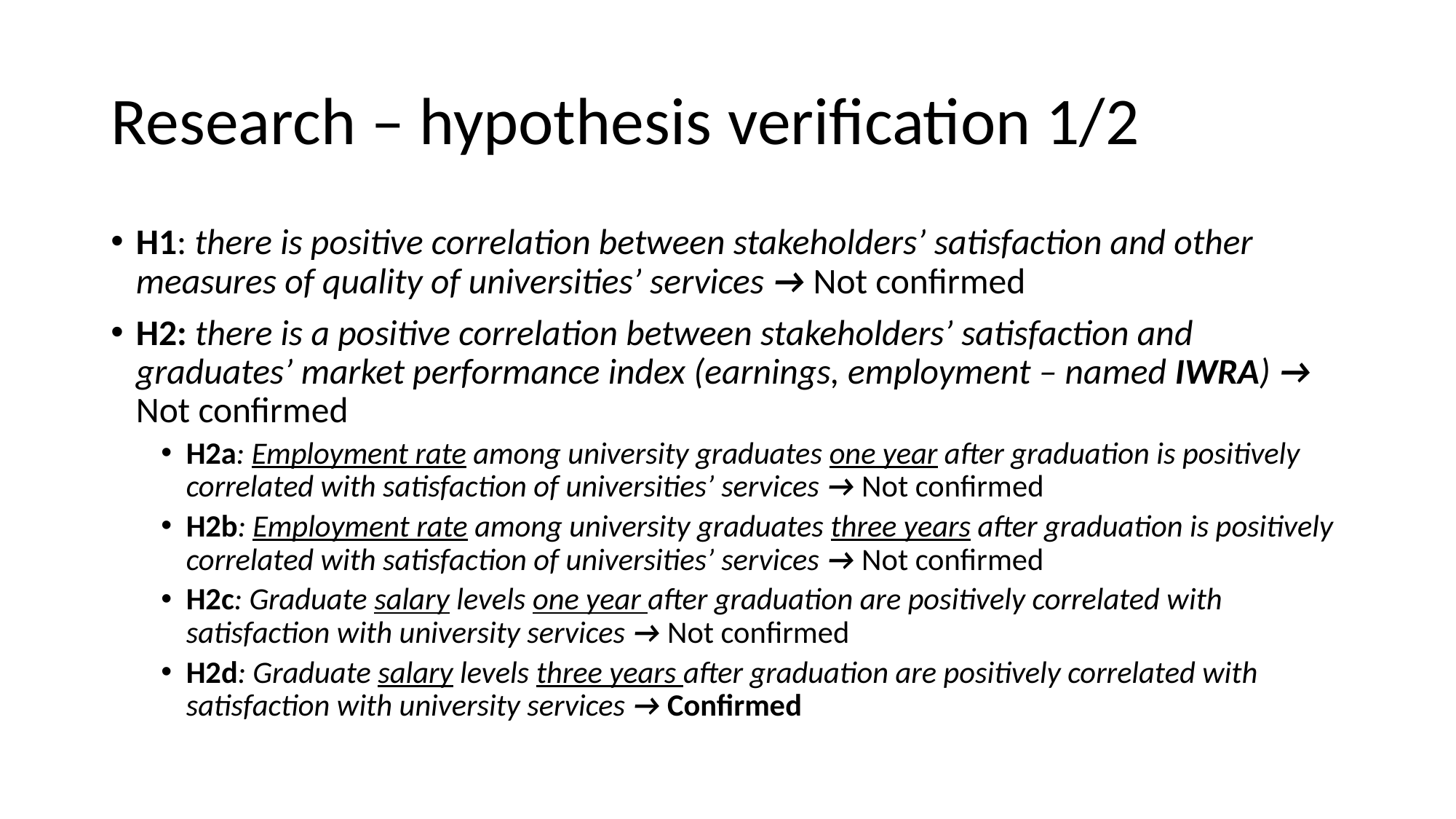

# Research – hypothesis verification 1/2
H1: there is positive correlation between stakeholders’ satisfaction and other measures of quality of universities’ services → Not confirmed
H2: there is a positive correlation between stakeholders’ satisfaction and graduates’ market performance index (earnings, employment – named IWRA) → Not confirmed
H2a: Employment rate among university graduates one year after graduation is positively correlated with satisfaction of universities’ services → Not confirmed
H2b: Employment rate among university graduates three years after graduation is positively correlated with satisfaction of universities’ services → Not confirmed
H2c: Graduate salary levels one year after graduation are positively correlated with satisfaction with university services → Not confirmed
H2d: Graduate salary levels three years after graduation are positively correlated with satisfaction with university services → Confirmed